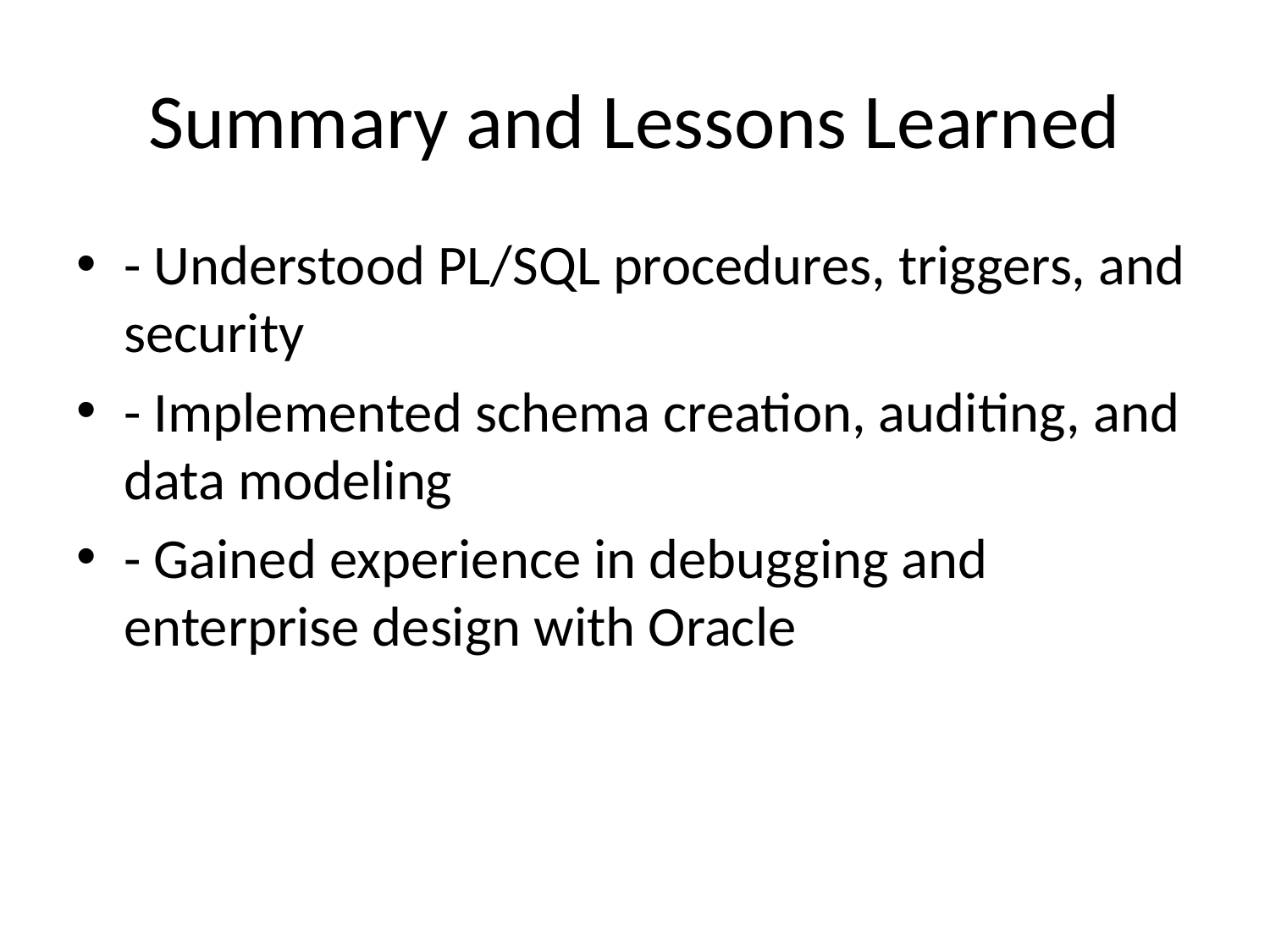

# Summary and Lessons Learned
- Understood PL/SQL procedures, triggers, and security
- Implemented schema creation, auditing, and data modeling
- Gained experience in debugging and enterprise design with Oracle